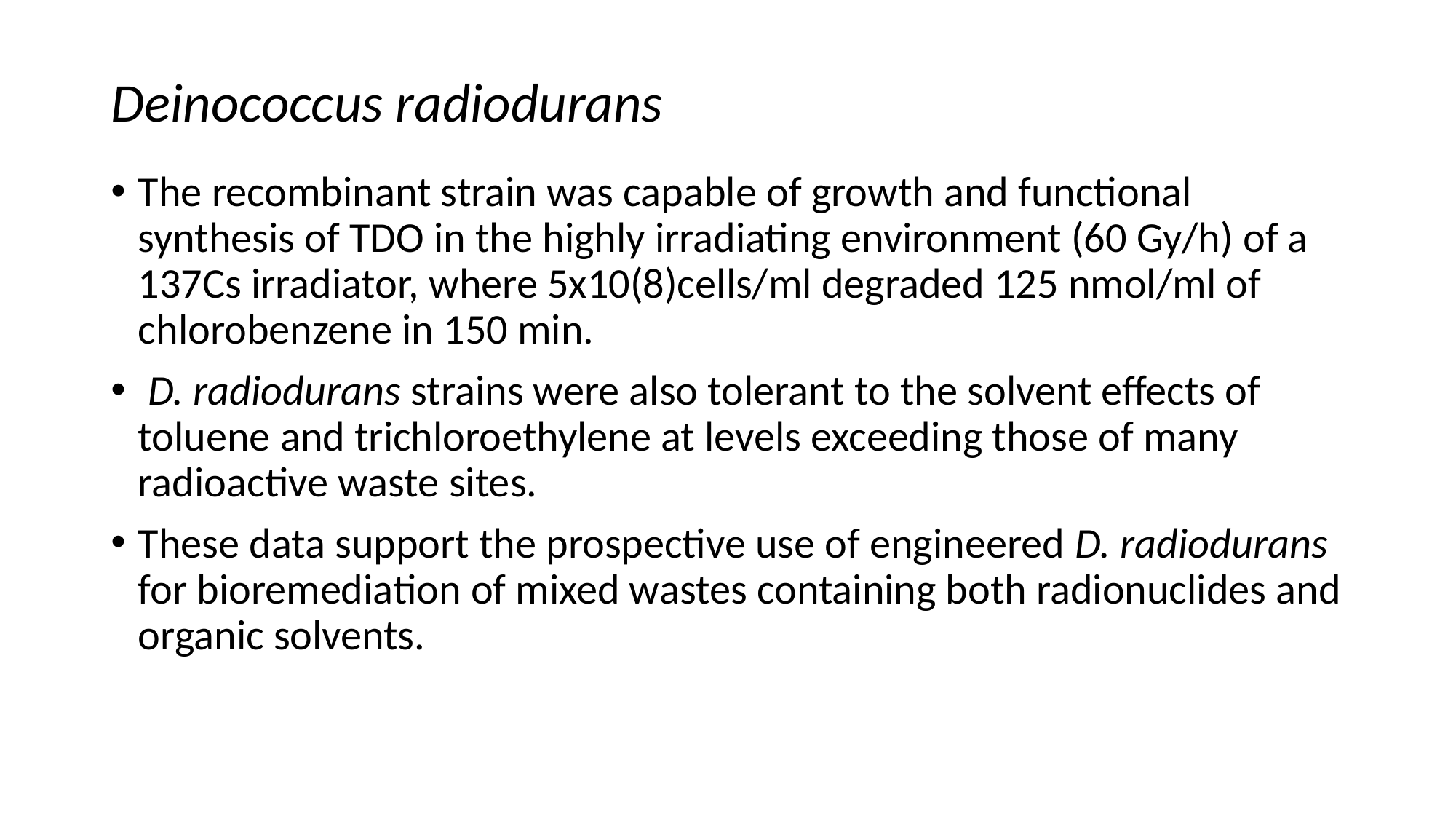

# Deinococcus radiodurans
The recombinant strain was capable of growth and functional synthesis of TDO in the highly irradiating environment (60 Gy/h) of a 137Cs irradiator, where 5x10(8)cells/ml degraded 125 nmol/ml of chlorobenzene in 150 min.
 D. radiodurans strains were also tolerant to the solvent effects of toluene and trichloroethylene at levels exceeding those of many radioactive waste sites.
These data support the prospective use of engineered D. radiodurans for bioremediation of mixed wastes containing both radionuclides and organic solvents.